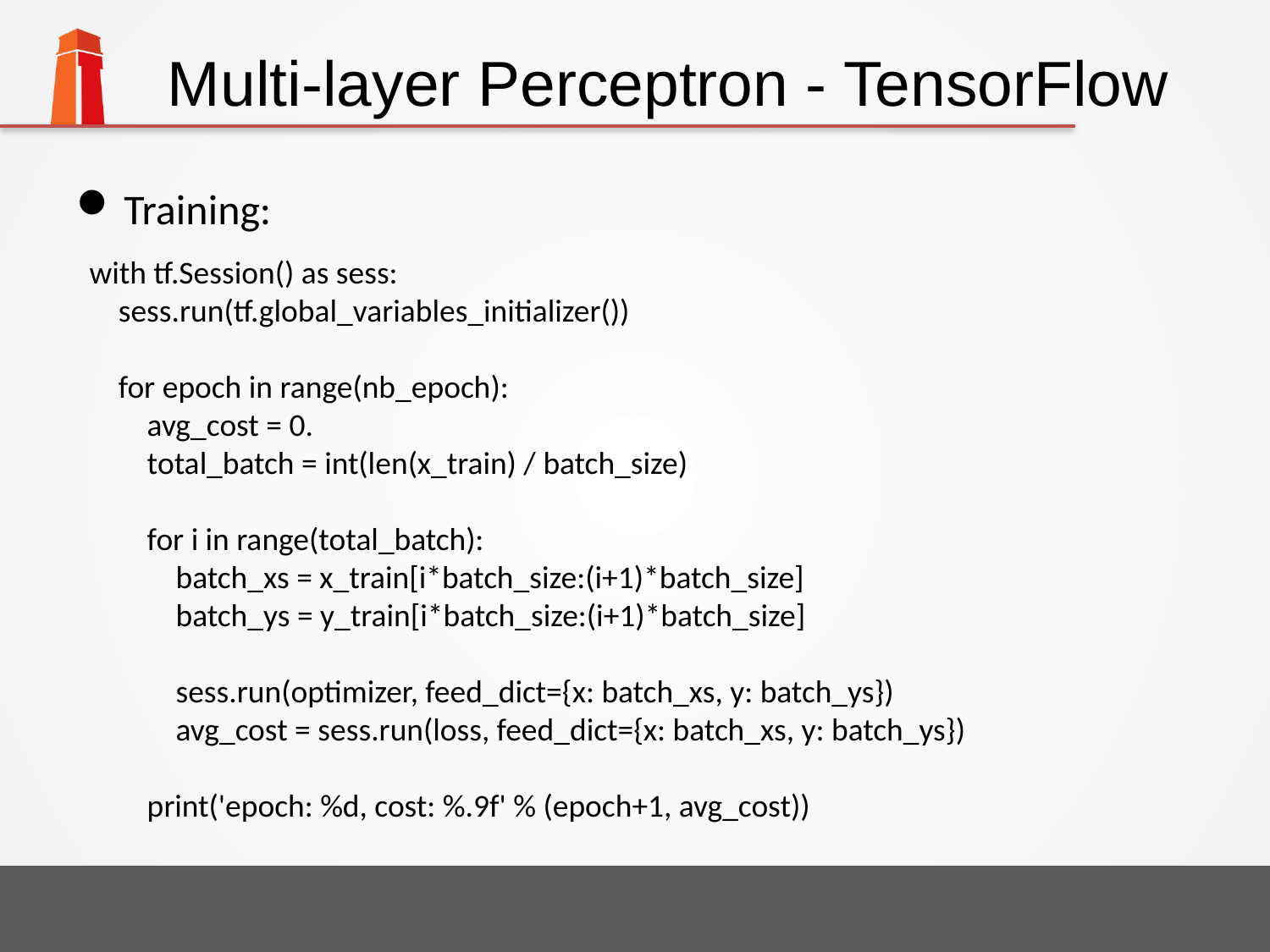

# Multi-layer Perceptron - TensorFlow
Training:

with tf.Session() as sess:
    sess.run(tf.global_variables_initializer())

    for epoch in range(nb_epoch):
        avg_cost = 0.
        total_batch = int(len(x_train) / batch_size)

        for i in range(total_batch):
            batch_xs = x_train[i*batch_size:(i+1)*batch_size]
            batch_ys = y_train[i*batch_size:(i+1)*batch_size]

            sess.run(optimizer, feed_dict={x: batch_xs, y: batch_ys})
            avg_cost = sess.run(loss, feed_dict={x: batch_xs, y: batch_ys})

        print('epoch: %d, cost: %.9f' % (epoch+1, avg_cost))